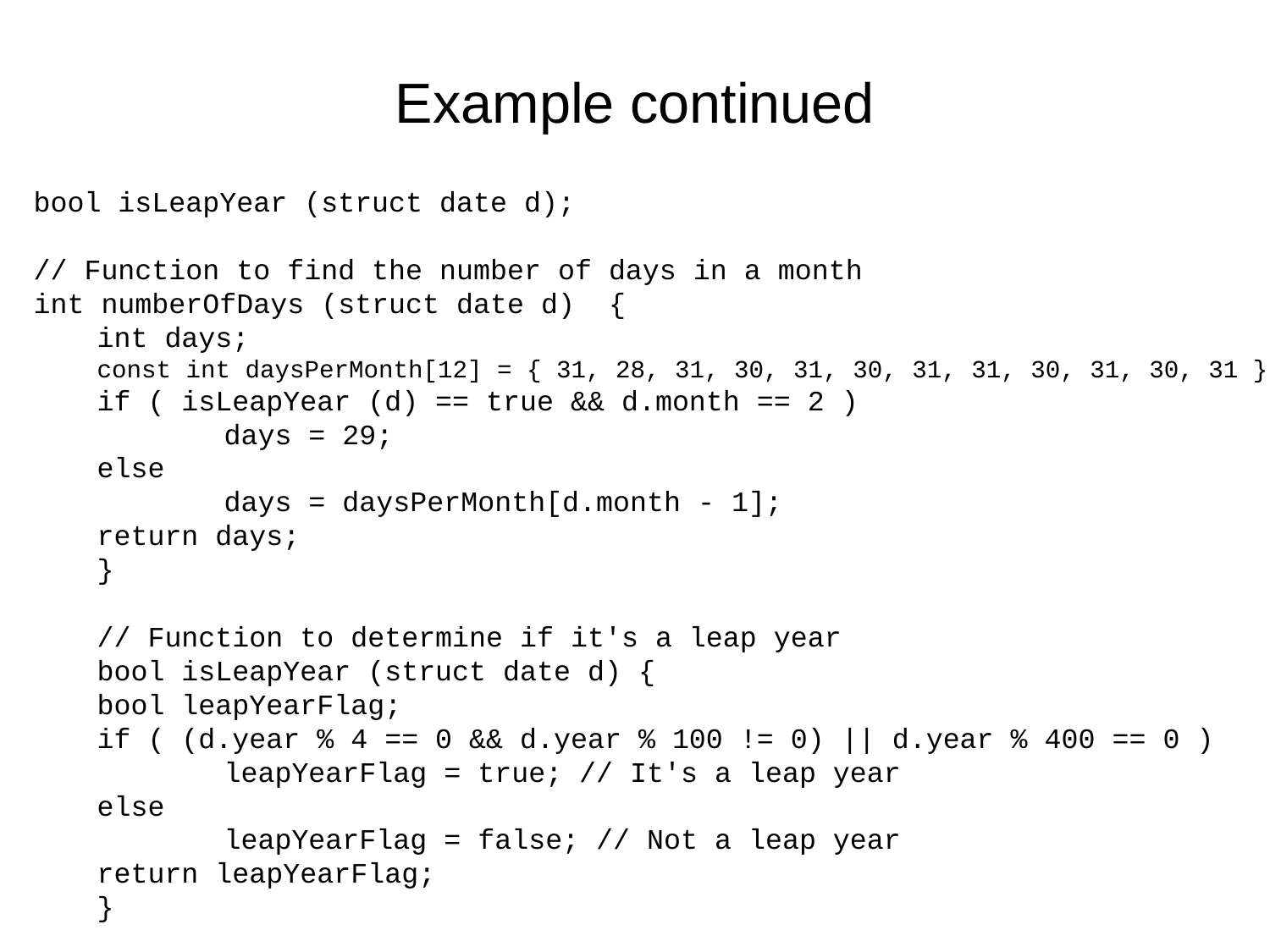

# Example continued
bool isLeapYear (struct date d);

// Function to find the number of days in a month
int numberOfDays (struct date d)  {
int days;
const int daysPerMonth[12] = { 31, 28, 31, 30, 31, 30, 31, 31, 30, 31, 30, 31 };
if ( isLeapYear (d) == true && d.month == 2 )
	days = 29;
else
	days = daysPerMonth[d.month - 1];
return days;
}

// Function to determine if it's a leap year
bool isLeapYear (struct date d) {
bool leapYearFlag;
if ( (d.year % 4 == 0 && d.year % 100 != 0) || d.year % 400 == 0 )
	leapYearFlag = true; // It's a leap year
else
	leapYearFlag = false; // Not a leap year
return leapYearFlag;
}